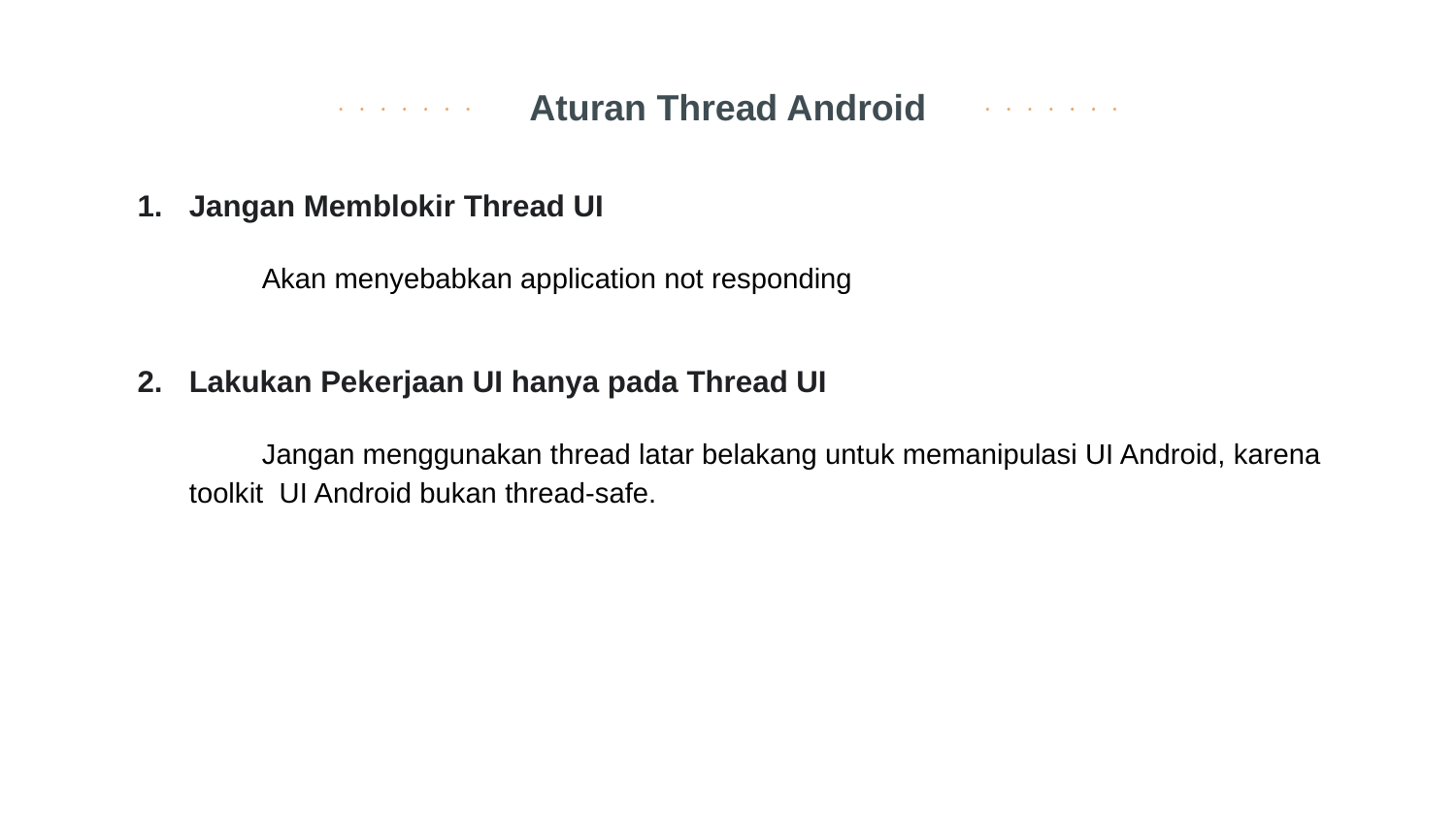

# Aturan Thread Android

Jangan Memblokir Thread UI
Akan menyebabkan application not responding

Lakukan Pekerjaan UI hanya pada Thread UI
Jangan menggunakan thread latar belakang untuk memanipulasi UI Android, karena toolkit  UI Android bukan thread-safe.